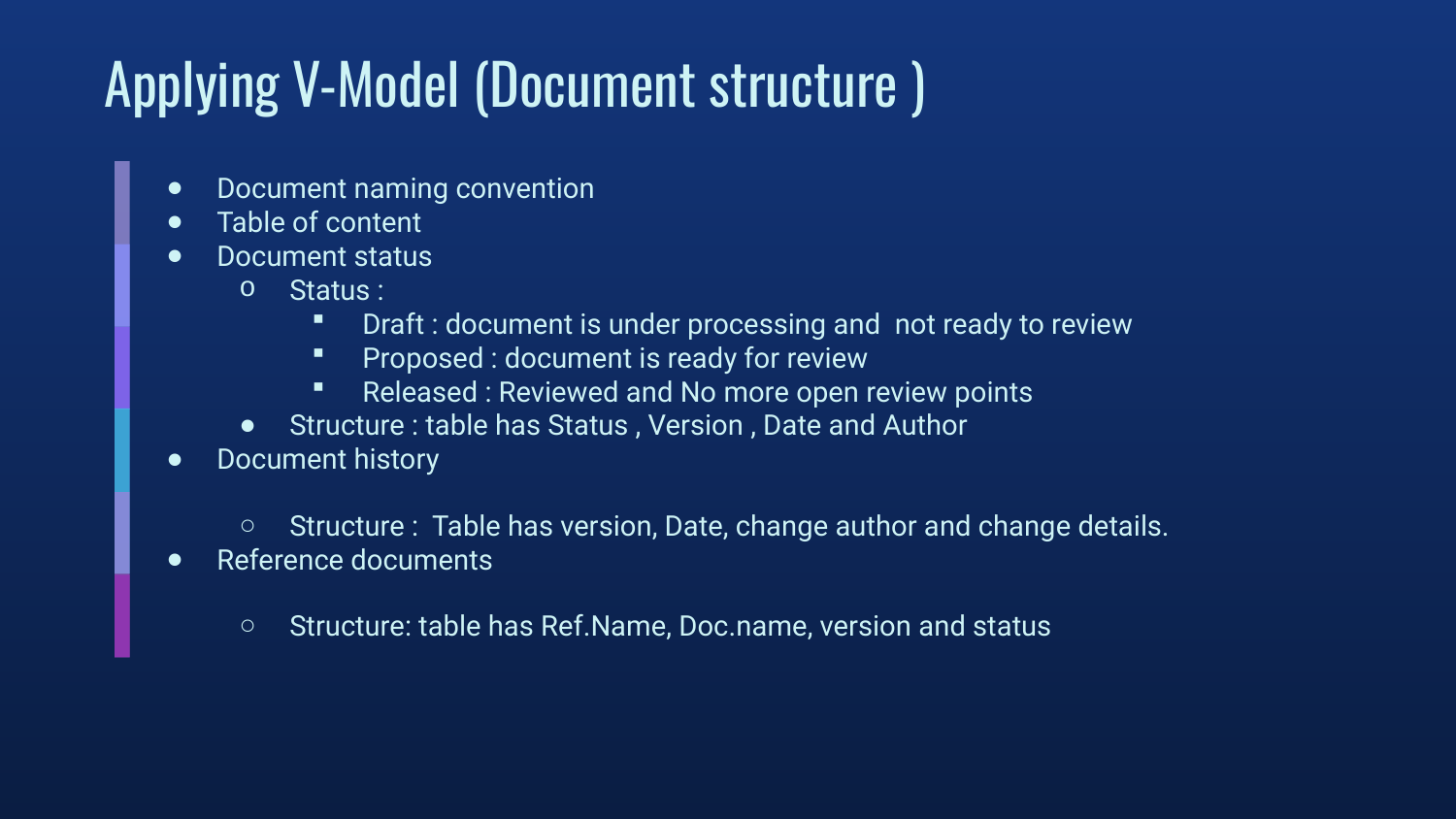

Applying V-Model (Document structure )
Document naming convention
Table of content
Document status
Status :
Draft : document is under processing and  not ready to review
Proposed : document is ready for review
Released : Reviewed and No more open review points
Structure : table has Status , Version , Date and Author
Document history
Structure :  Table has version, Date, change author and change details.
Reference documents
Structure: table has Ref.Name, Doc.name, version and status